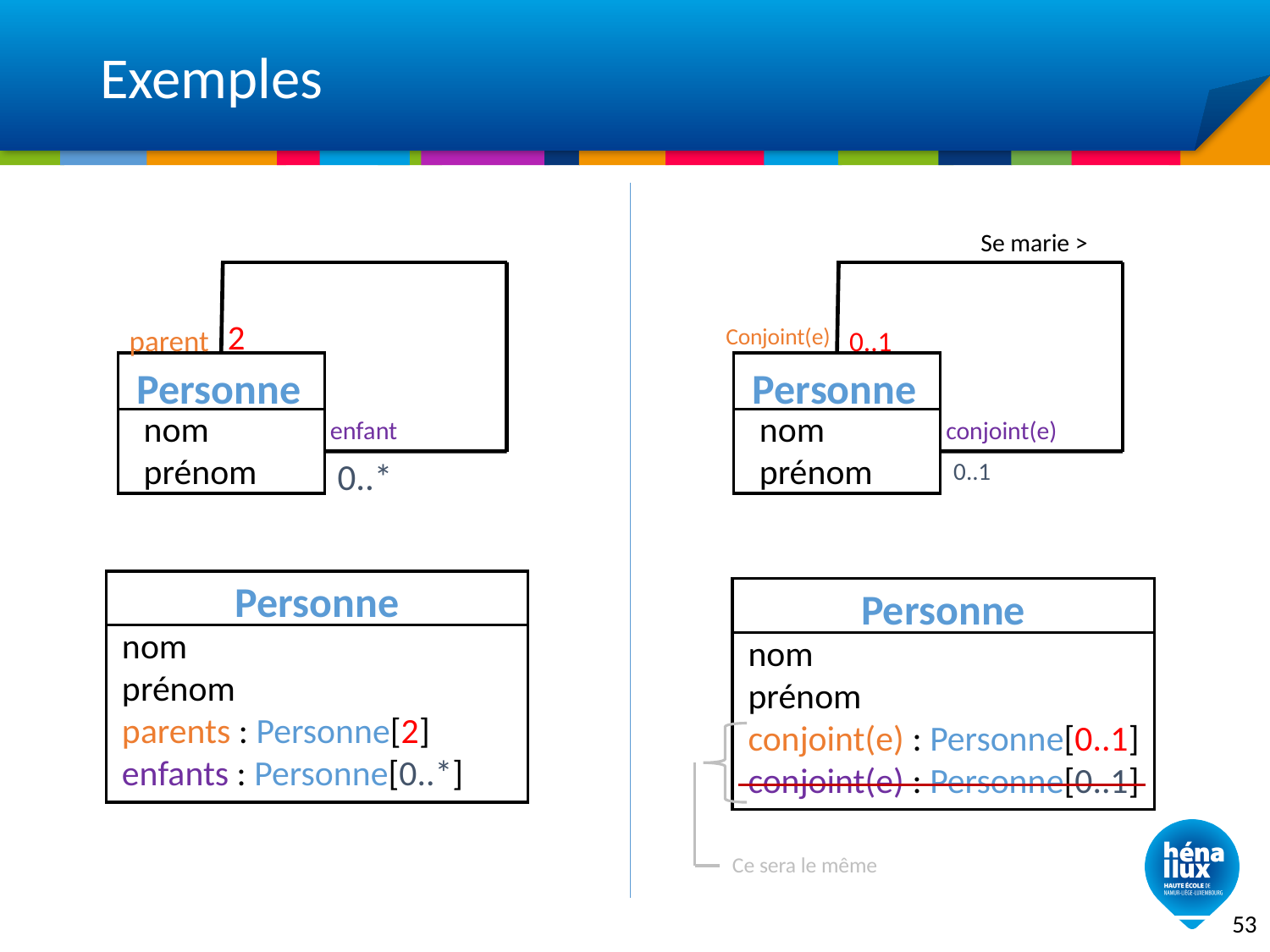

# Exemples
Se marie >
2
Conjoint(e)
parent
0..1

Personne
nom
prénom

Personne
nom
prénom

enfant
conjoint(e)
0..*
0..1
Personne

nom
prénom
parents : Personne[2]
enfants : Personne[0..*]

Personne

nom
prénom
conjoint(e) : Personne[0..1]
conjoint(e) : Personne[0..1]

Ce sera le même
53